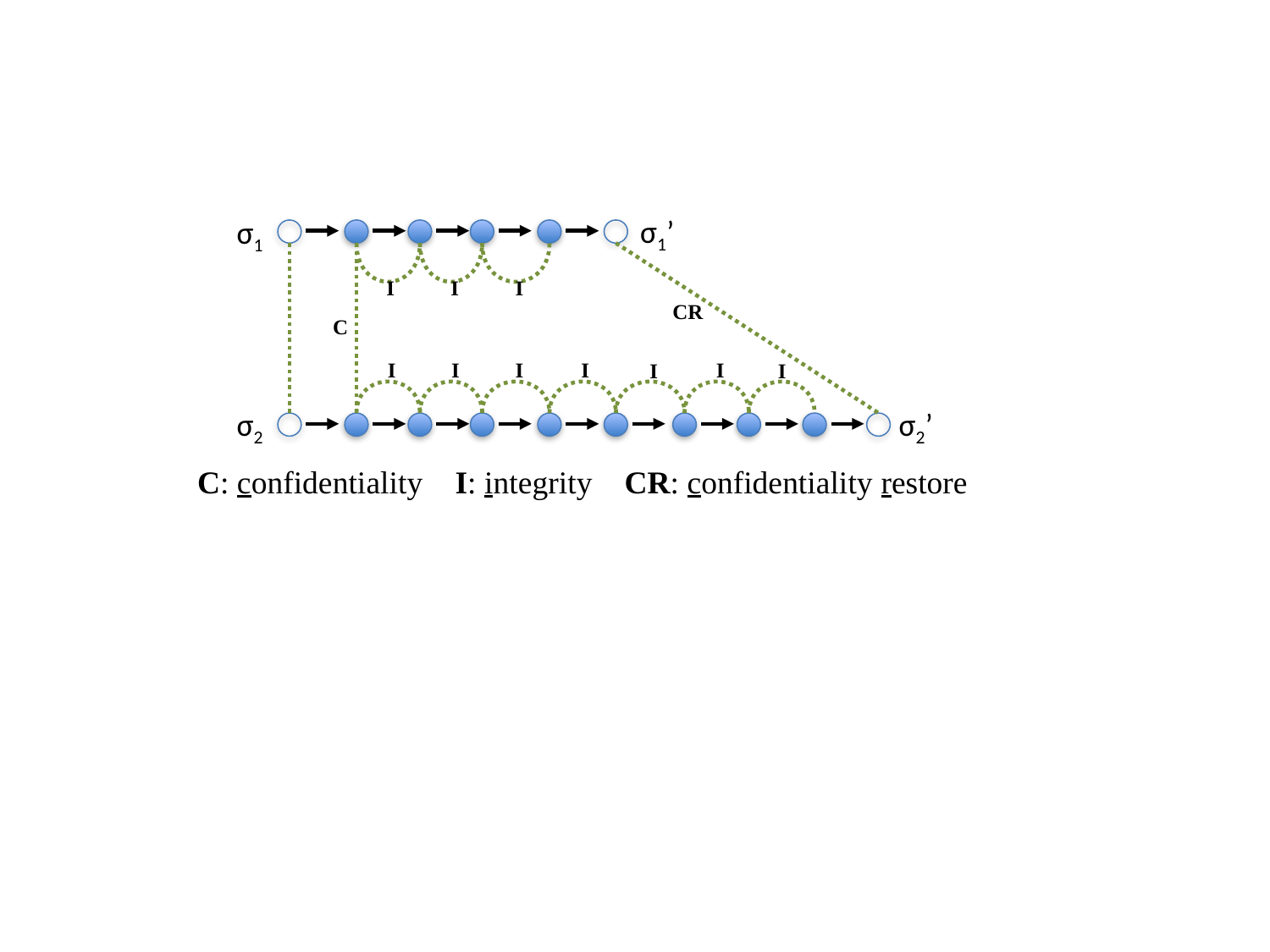

σ1’
σ1

 CR
 I
 I
 I
 C

 I
 I
 I
 I
 I
 I
 I
σ2
σ2’

C: confidentiality    I: integrity    CR: confidentiality restore